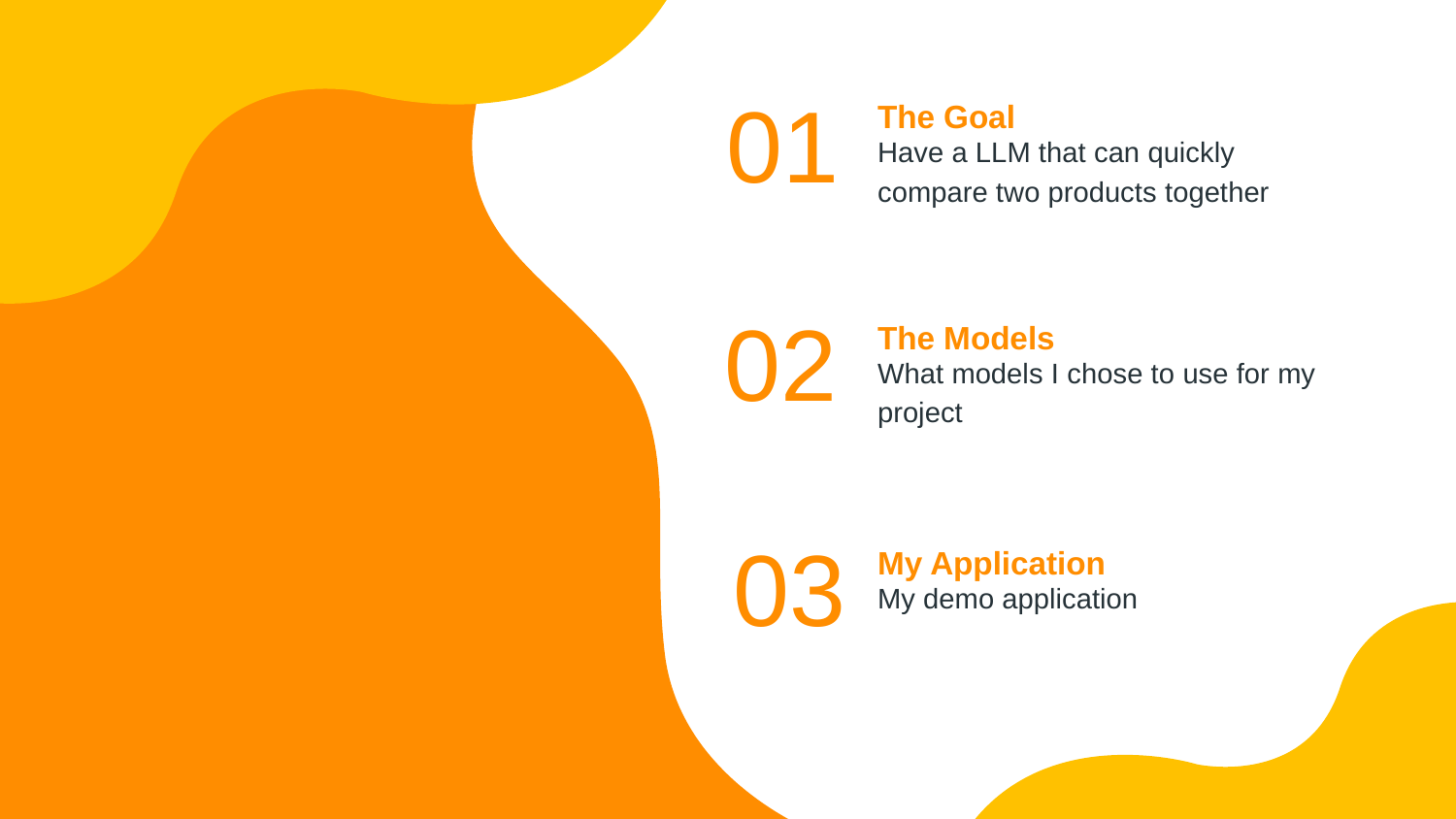

The Goal
# 01
Have a LLM that can quickly compare two products together
The Models
02
What models I chose to use for my project
My Application
03
My demo application